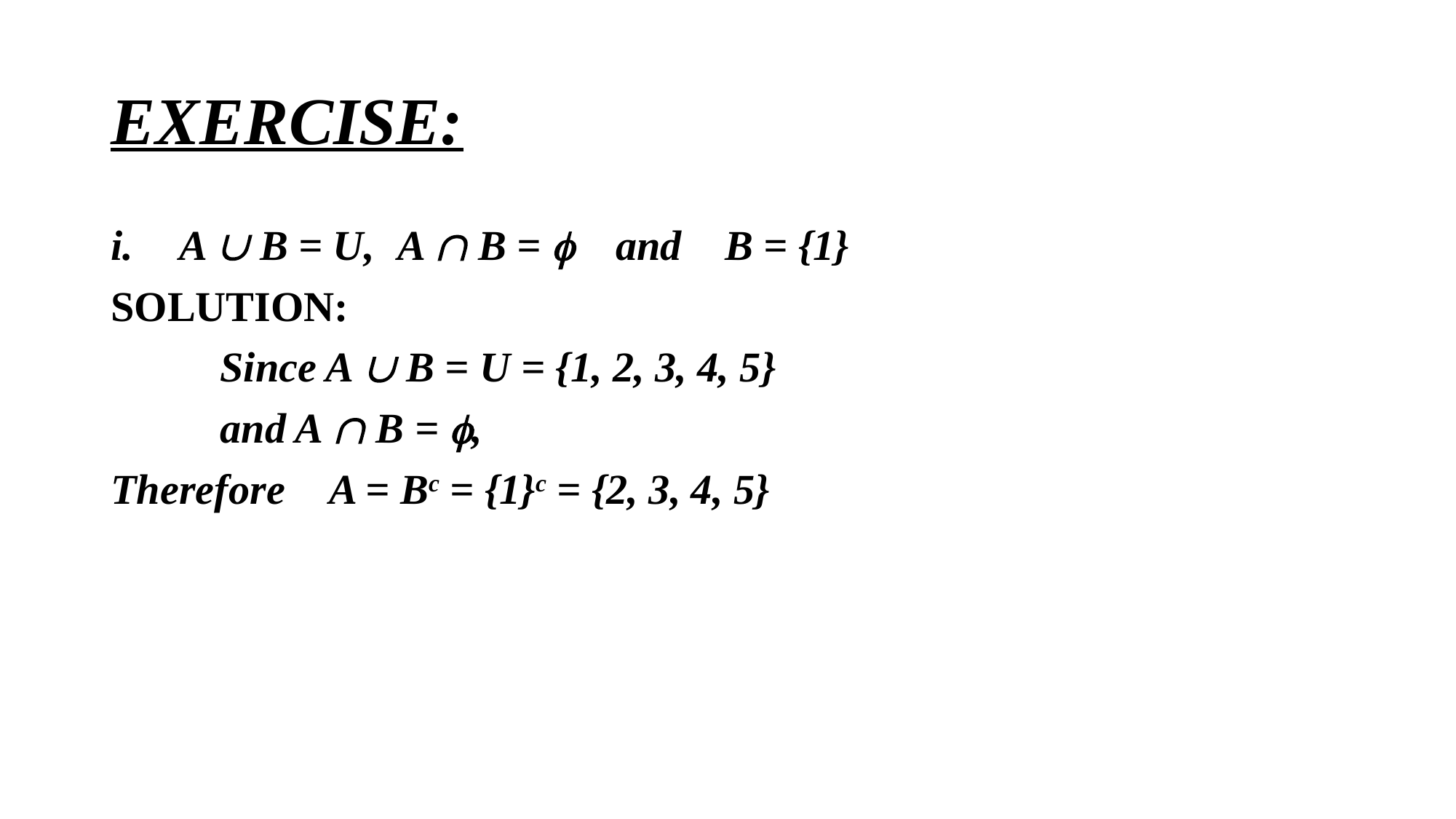

# EXERCISE:
A ∪ B = U,	A ∩ B = φ	and	B = {1}
SOLUTION:
	Since A ∪ B = U = {1, 2, 3, 4, 5}
	and A ∩ B = φ,
Therefore	A = Bc = {1}c = {2, 3, 4, 5}